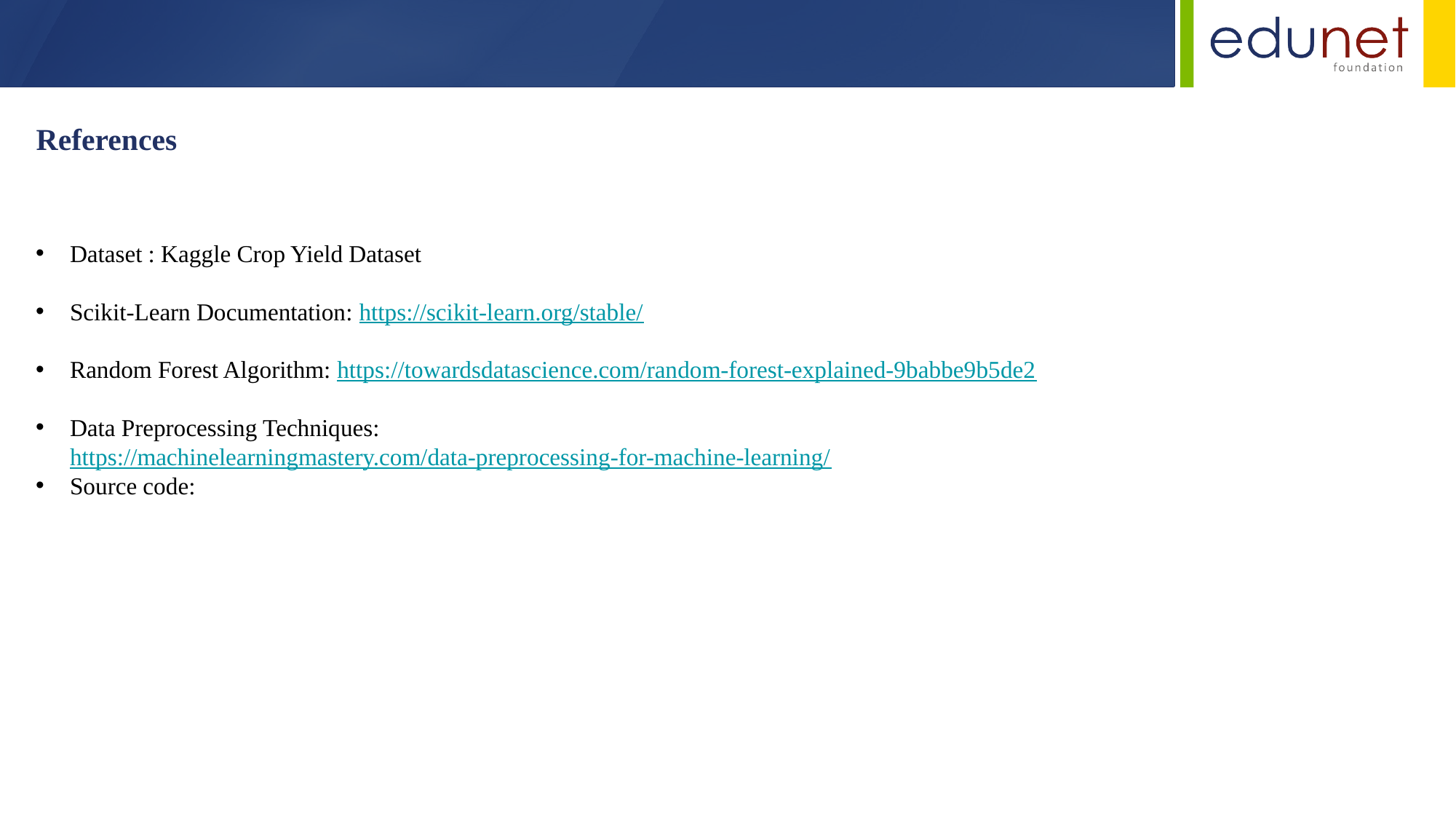

References

Dataset : Kaggle Crop Yield Dataset

Scikit-Learn Documentation: https://scikit-learn.org/stable/

Random Forest Algorithm: https://towardsdatascience.com/random-forest-explained-9babbe9b5de2

Data Preprocessing Techniques: https://machinelearningmastery.com/data-preprocessing-for-machine-learning/
Source code: